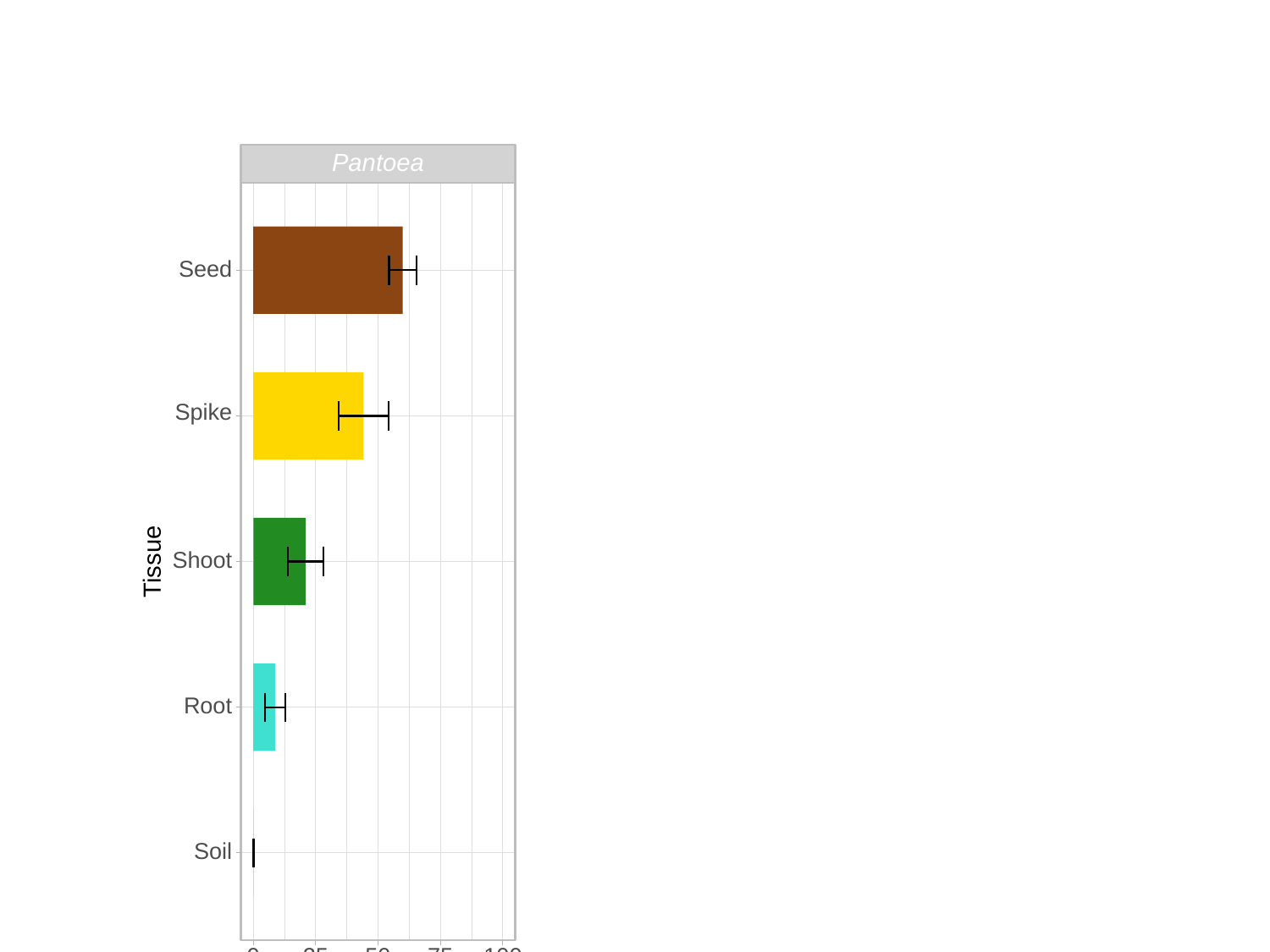

Pantoea

Seed

Spike

Tissue
Shoot

Root

Soil

0
25
50
100
75